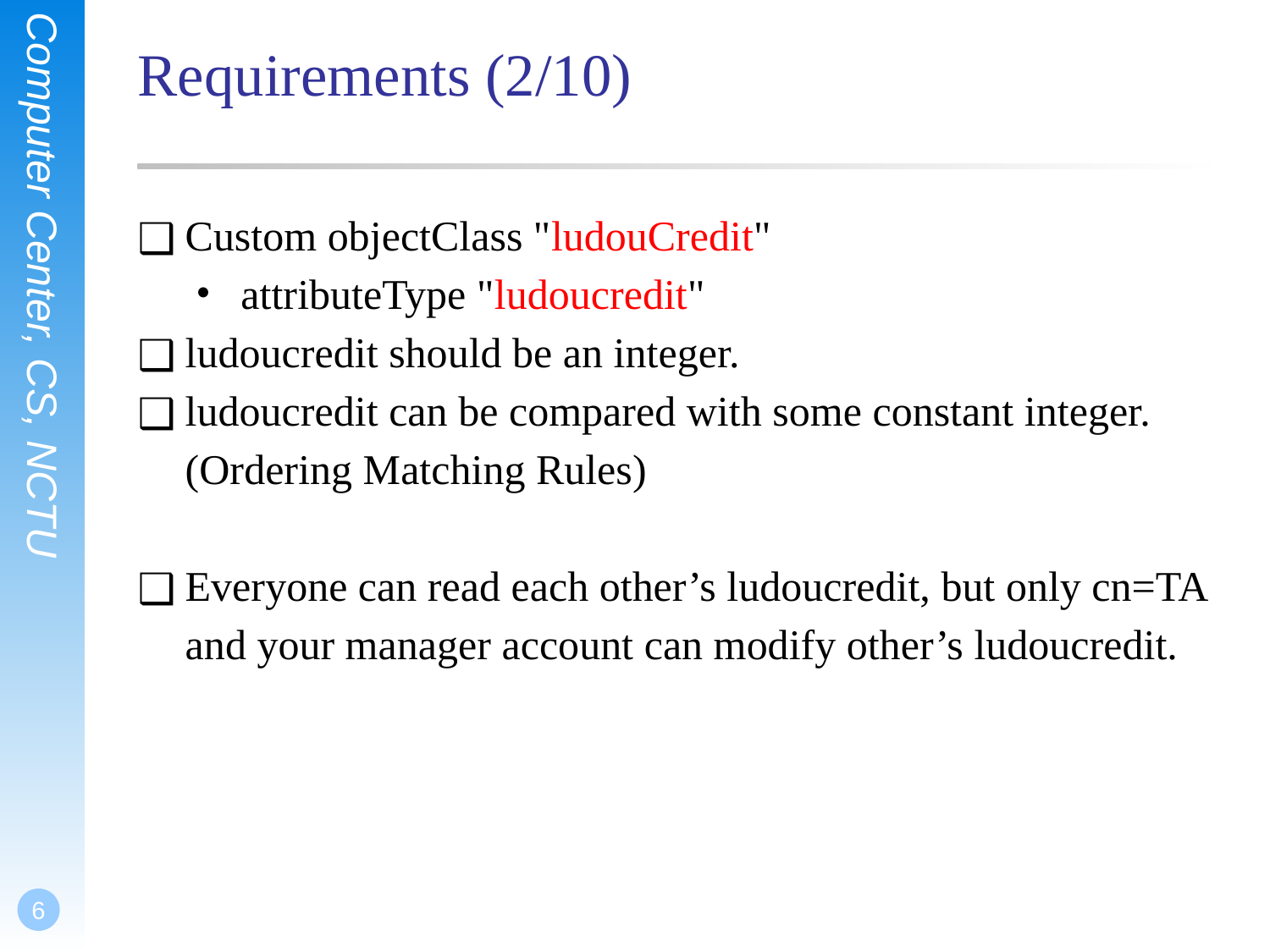

# Requirements (2/10)
Custom objectClass "ludouCredit"
attributeType "ludoucredit"
ludoucredit should be an integer.
ludoucredit can be compared with some constant integer. (Ordering Matching Rules)

Everyone can read each other’s ludoucredit, but only cn=TA and your manager account can modify other’s ludoucredit.